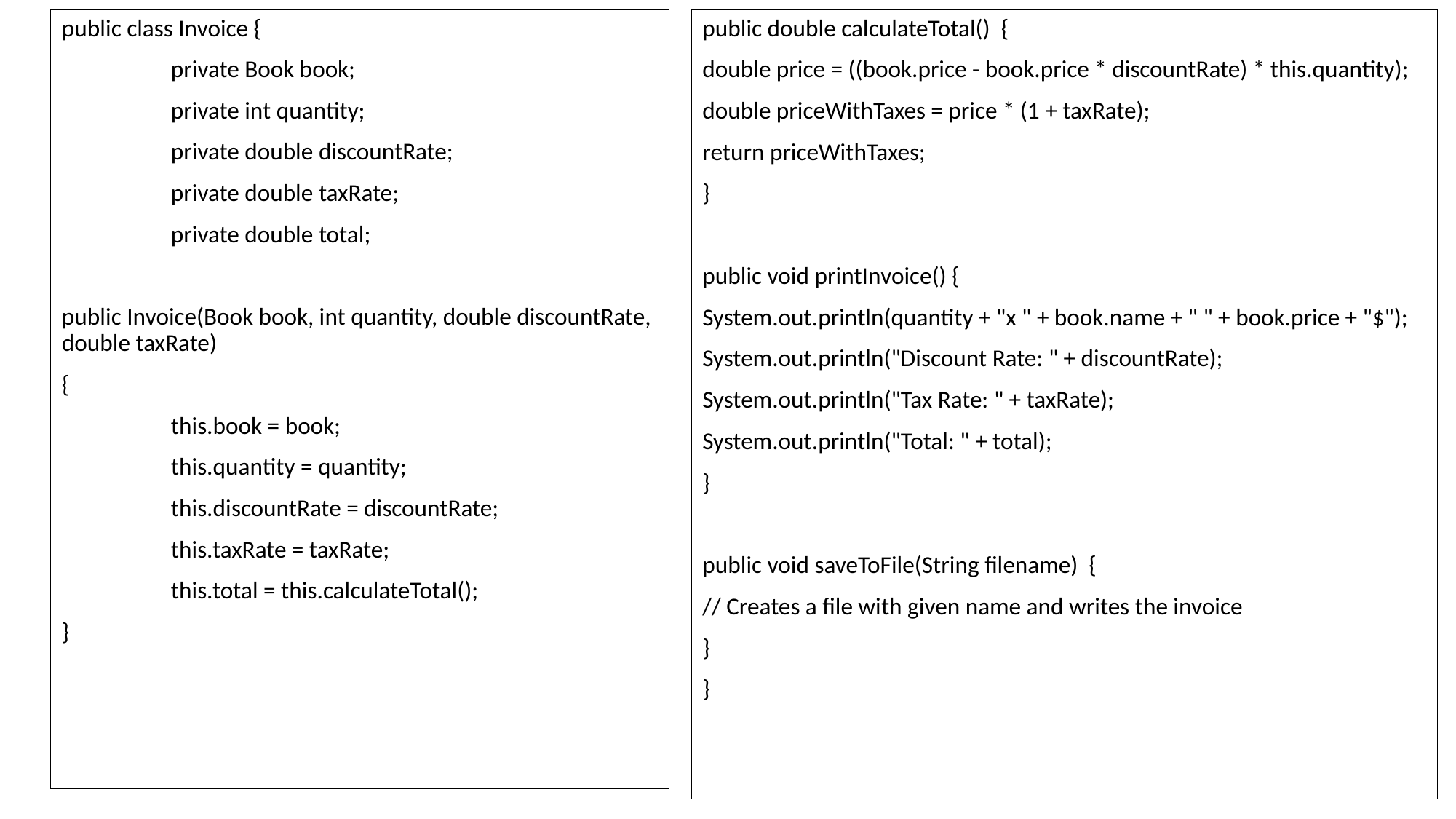

public class Invoice {
	private Book book;
	private int quantity;
	private double discountRate;
	private double taxRate;
	private double total;

public Invoice(Book book, int quantity, double discountRate, double taxRate)
{
	this.book = book;
	this.quantity = quantity;
	this.discountRate = discountRate;
	this.taxRate = taxRate;
	this.total = this.calculateTotal();
}

public double calculateTotal()  {
double price = ((book.price - book.price * discountRate) * this.quantity);
double priceWithTaxes = price * (1 + taxRate);
return priceWithTaxes;
}

public void printInvoice() {
System.out.println(quantity + "x " + book.name + " " + book.price + "$");
System.out.println("Discount Rate: " + discountRate);
System.out.println("Tax Rate: " + taxRate);
System.out.println("Total: " + total);
}

public void saveToFile(String filename)  {
// Creates a file with given name and writes the invoice
}
}